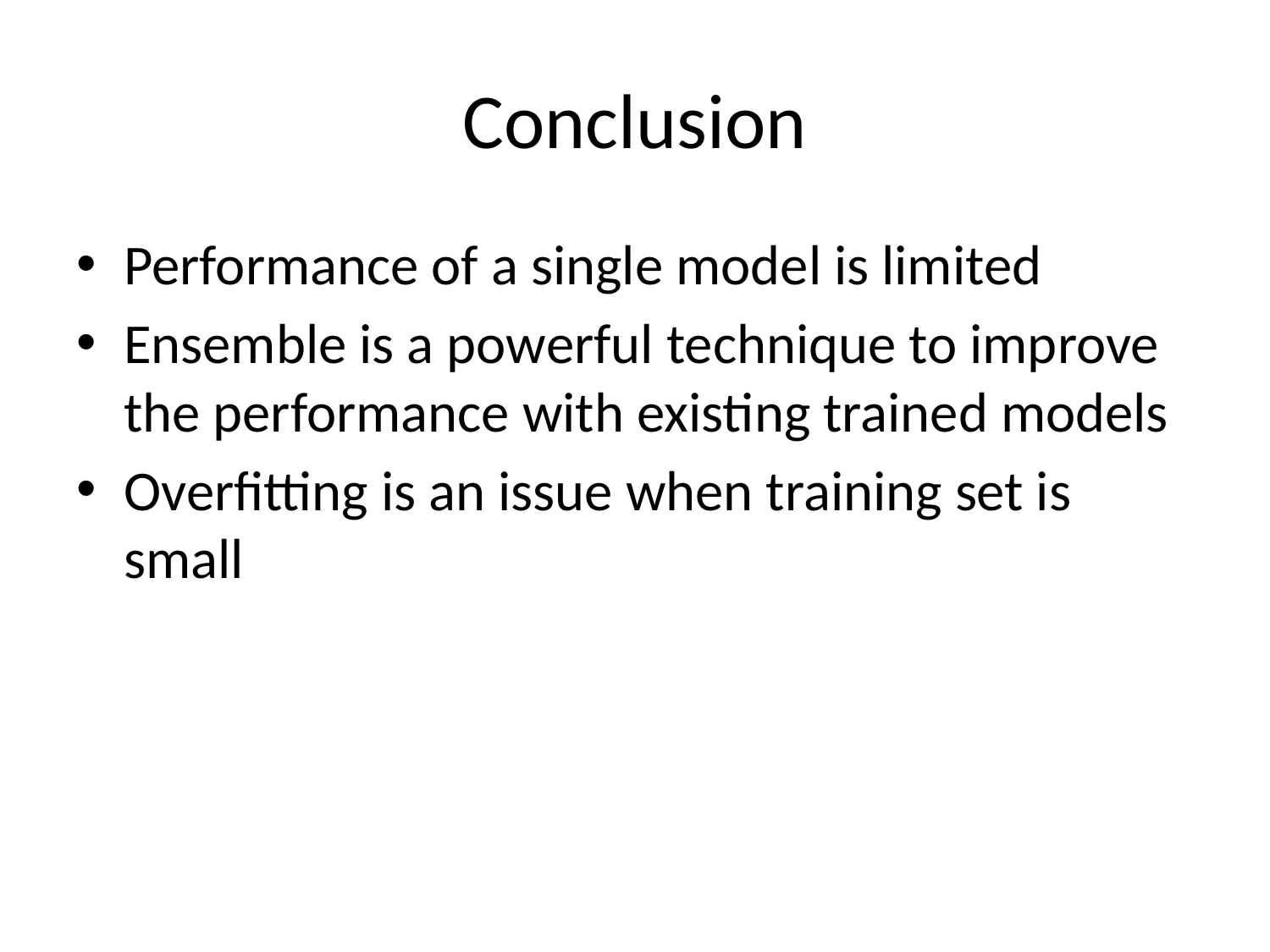

# Conclusion
Performance of a single model is limited
Ensemble is a powerful technique to improve the performance with existing trained models
Overfitting is an issue when training set is small